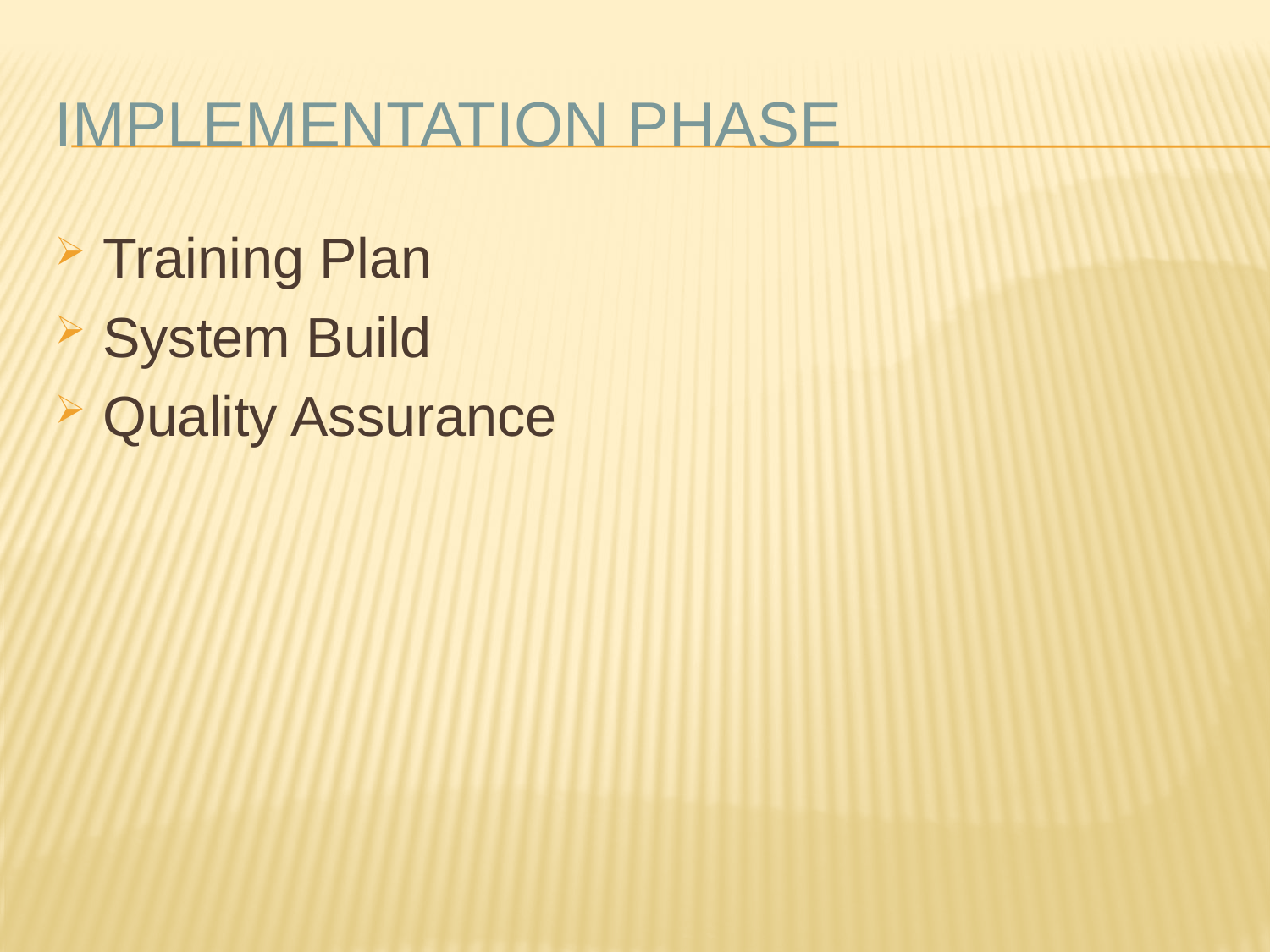

# Implementation Phase
Training Plan
System Build
Quality Assurance